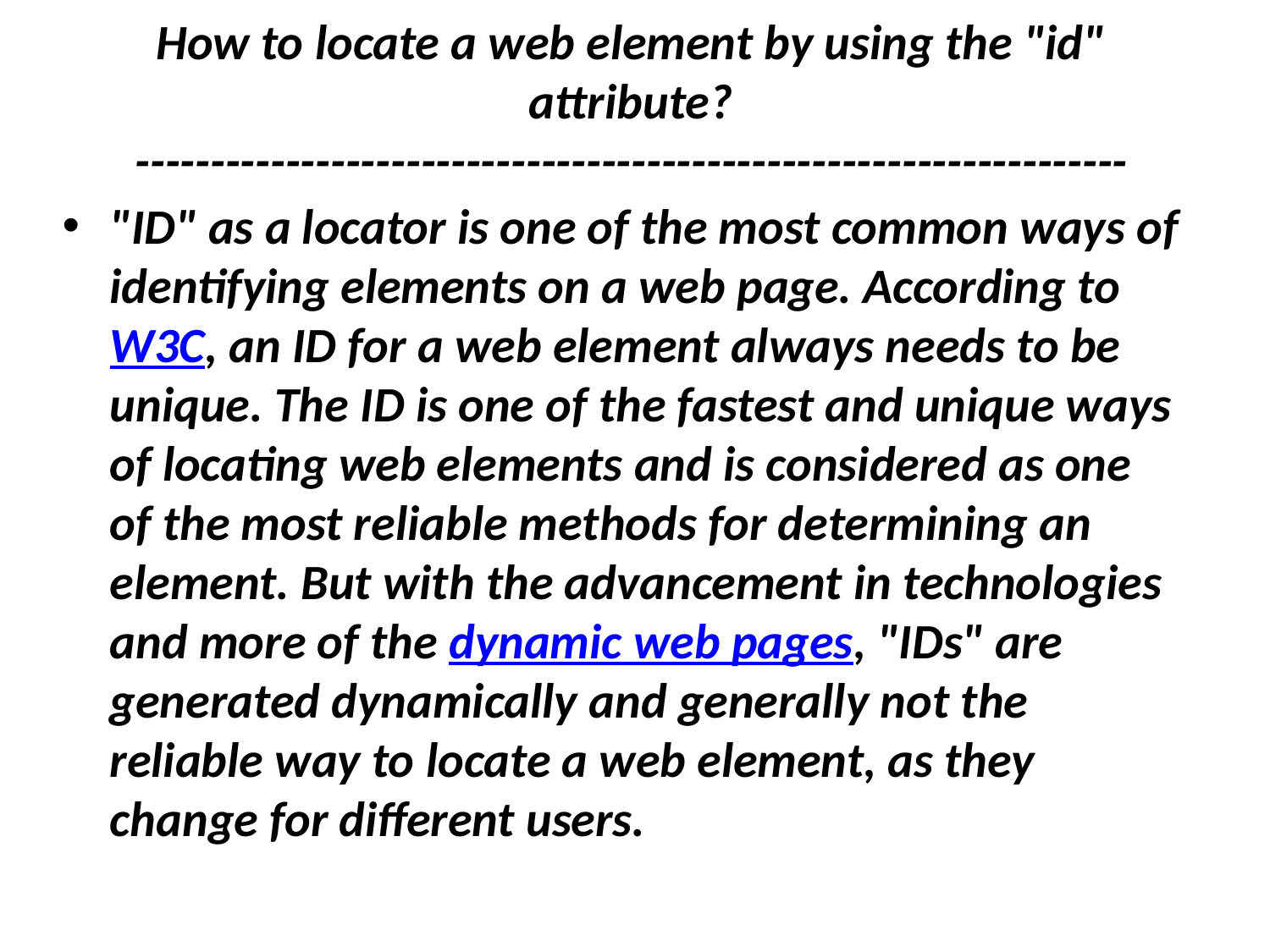

# How to locate a web element by using the "id" attribute? ------------------------------------------------------------------
"ID" as a locator is one of the most common ways of identifying elements on a web page. According to W3C, an ID for a web element always needs to be unique. The ID is one of the fastest and unique ways of locating web elements and is considered as one of the most reliable methods for determining an element. But with the advancement in technologies and more of the dynamic web pages, "IDs" are generated dynamically and generally not the reliable way to locate a web element, as they change for different users.